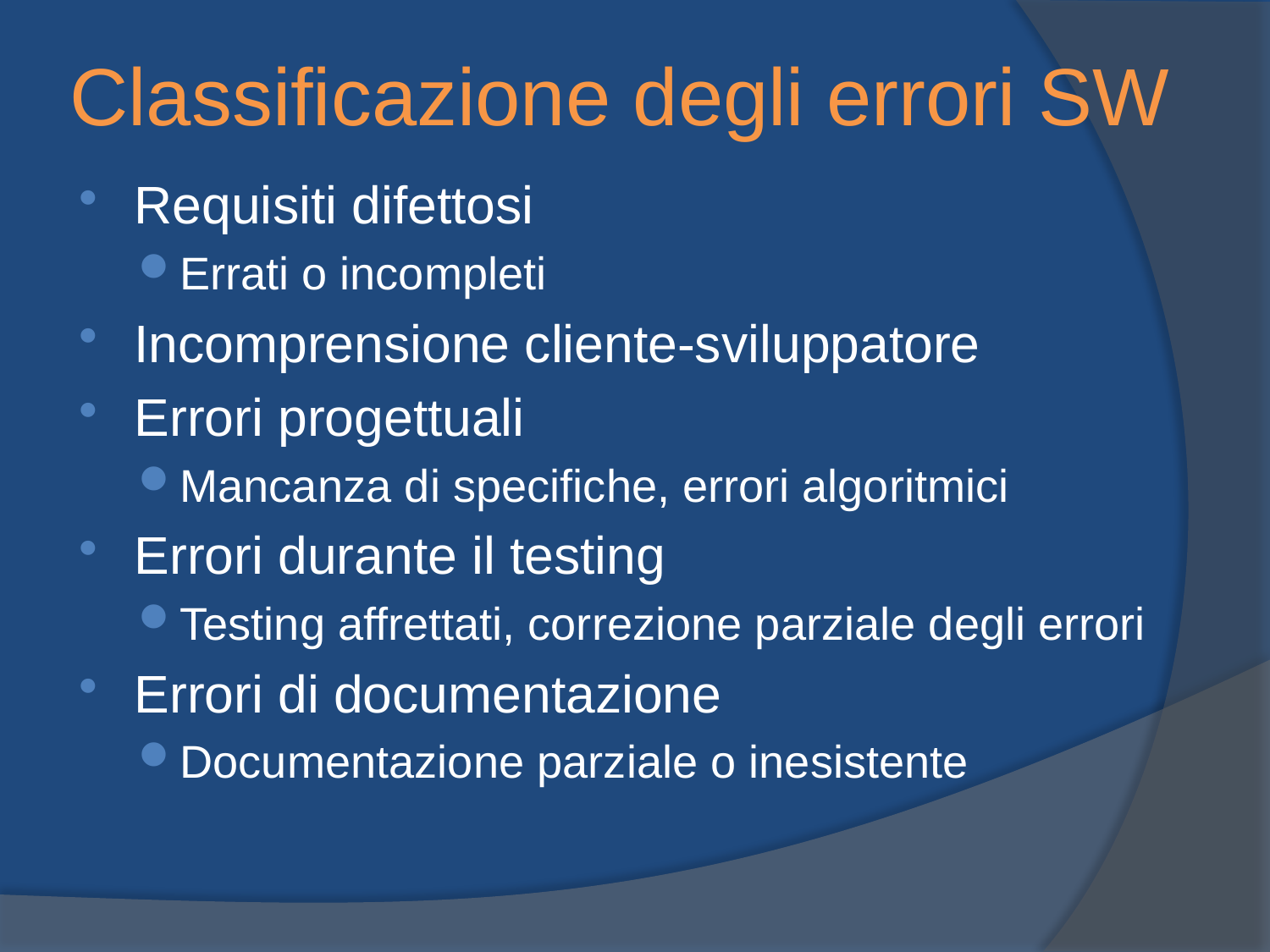

# Classificazione degli errori SW
Requisiti difettosi
Errati o incompleti
Incomprensione cliente-sviluppatore
Errori progettuali
Mancanza di specifiche, errori algoritmici
Errori durante il testing
Testing affrettati, correzione parziale degli errori
Errori di documentazione
Documentazione parziale o inesistente